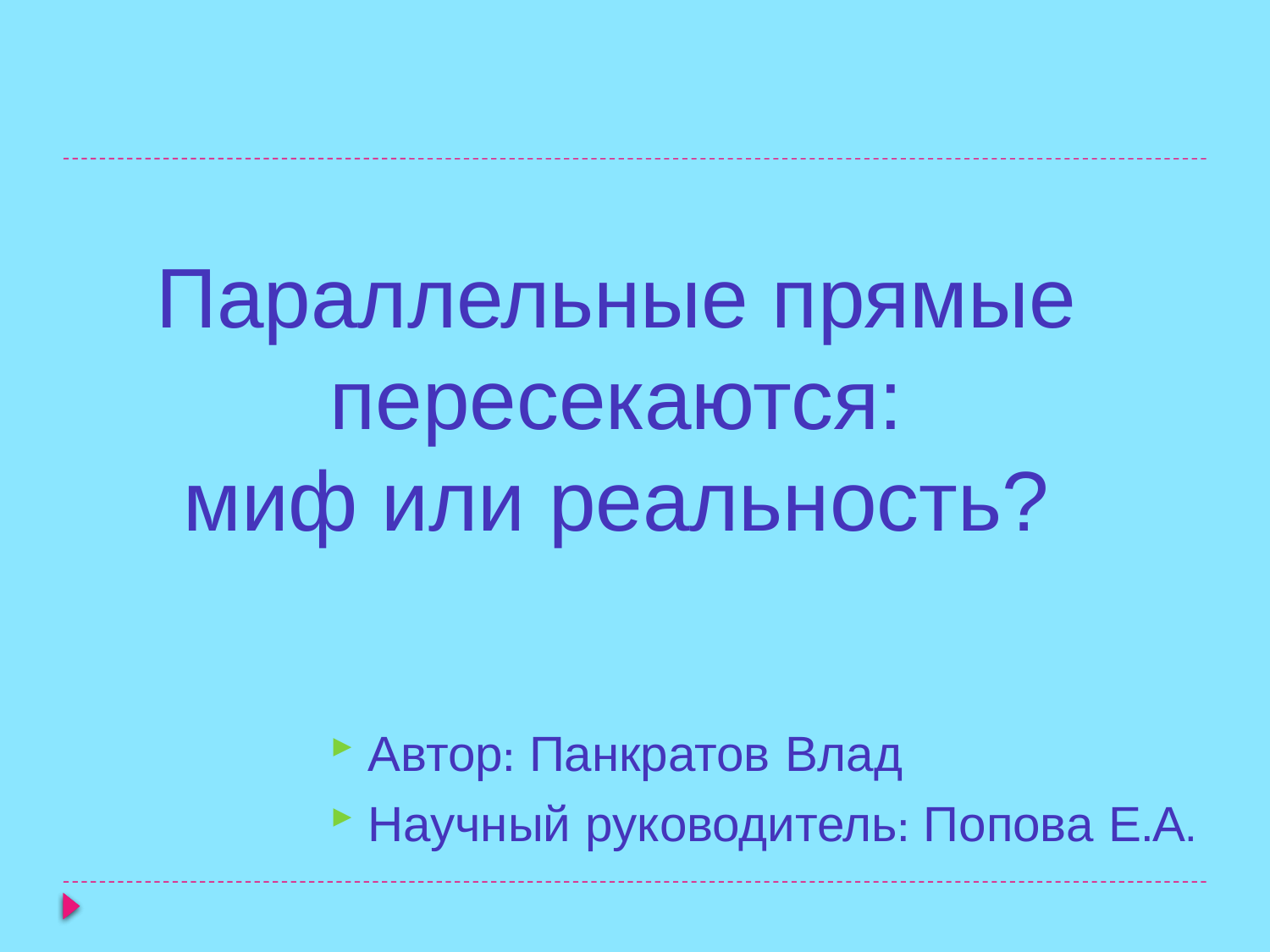

# Параллельные прямые пересекаются: миф или реальность?
Автор: Панкратов Влад
Научный руководитель: Попова Е.А.